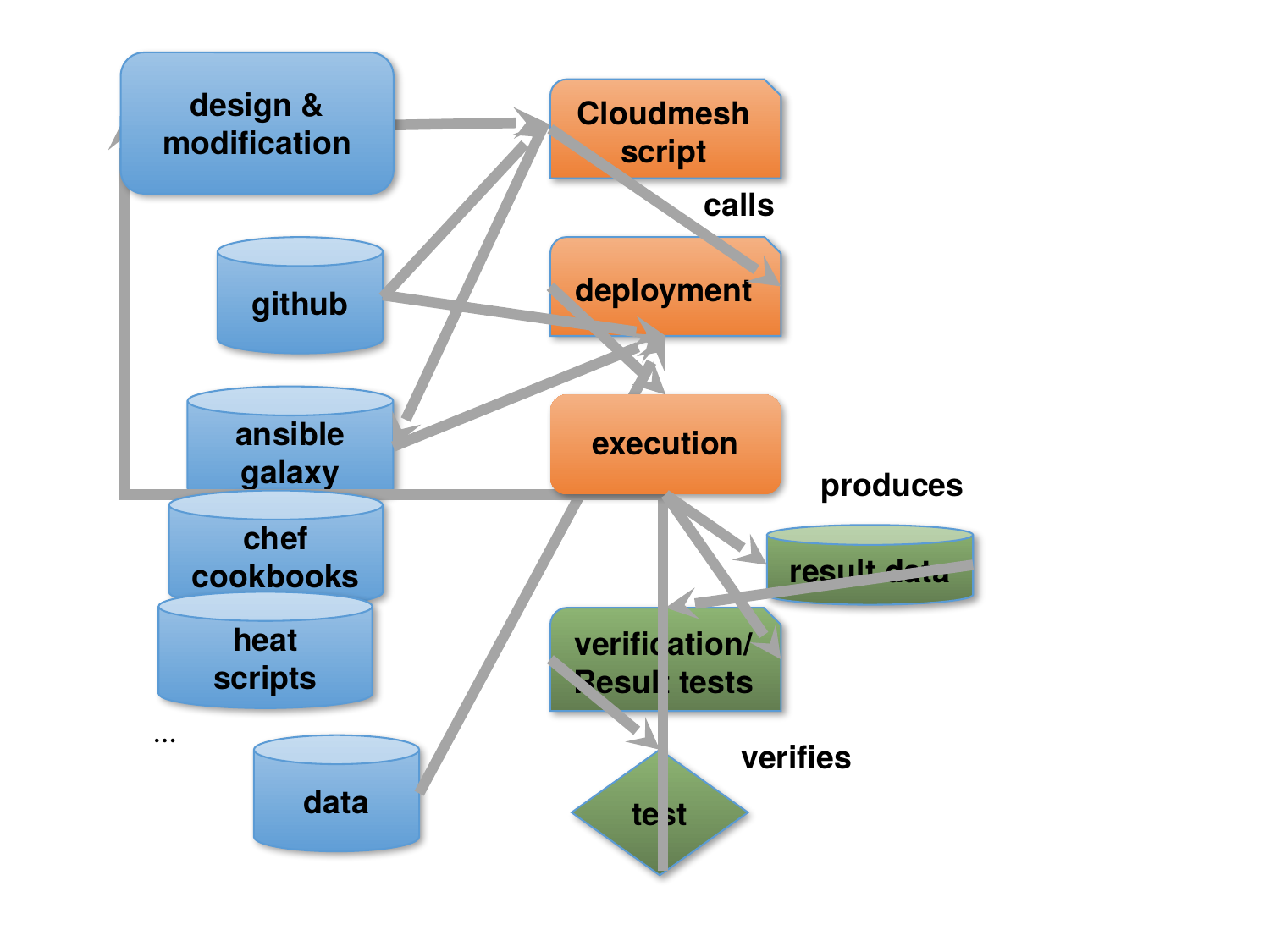

design & modification
Cloudmesh script
calls
deployment
github
ansible
galaxy

execution
produces
chef
cookbooks
result data
heat
scripts
verification/
Result tests
…
verifies
data
test